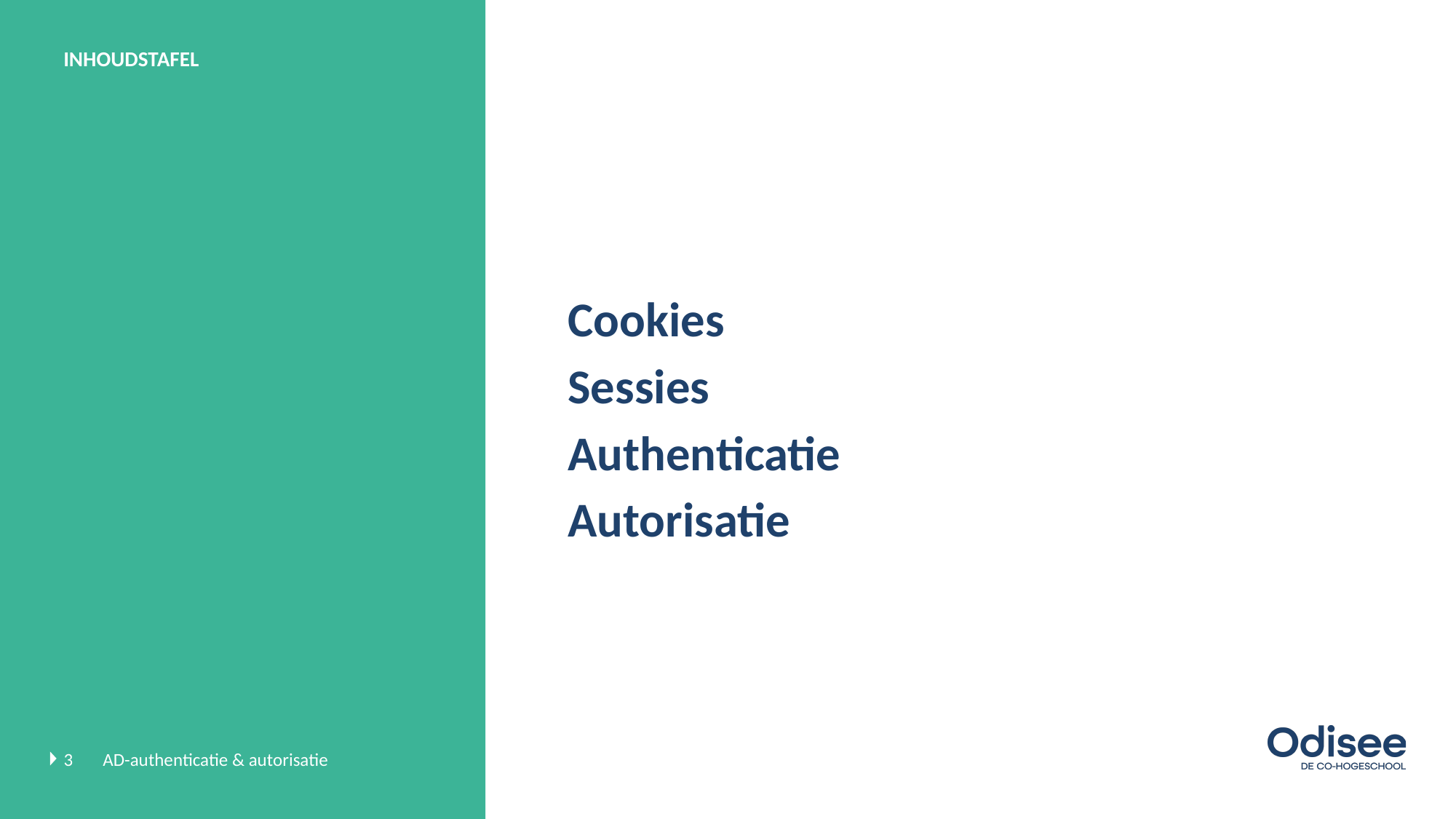

Cookies
Sessies
Authenticatie
Autorisatie

3
AD-authenticatie & autorisatie